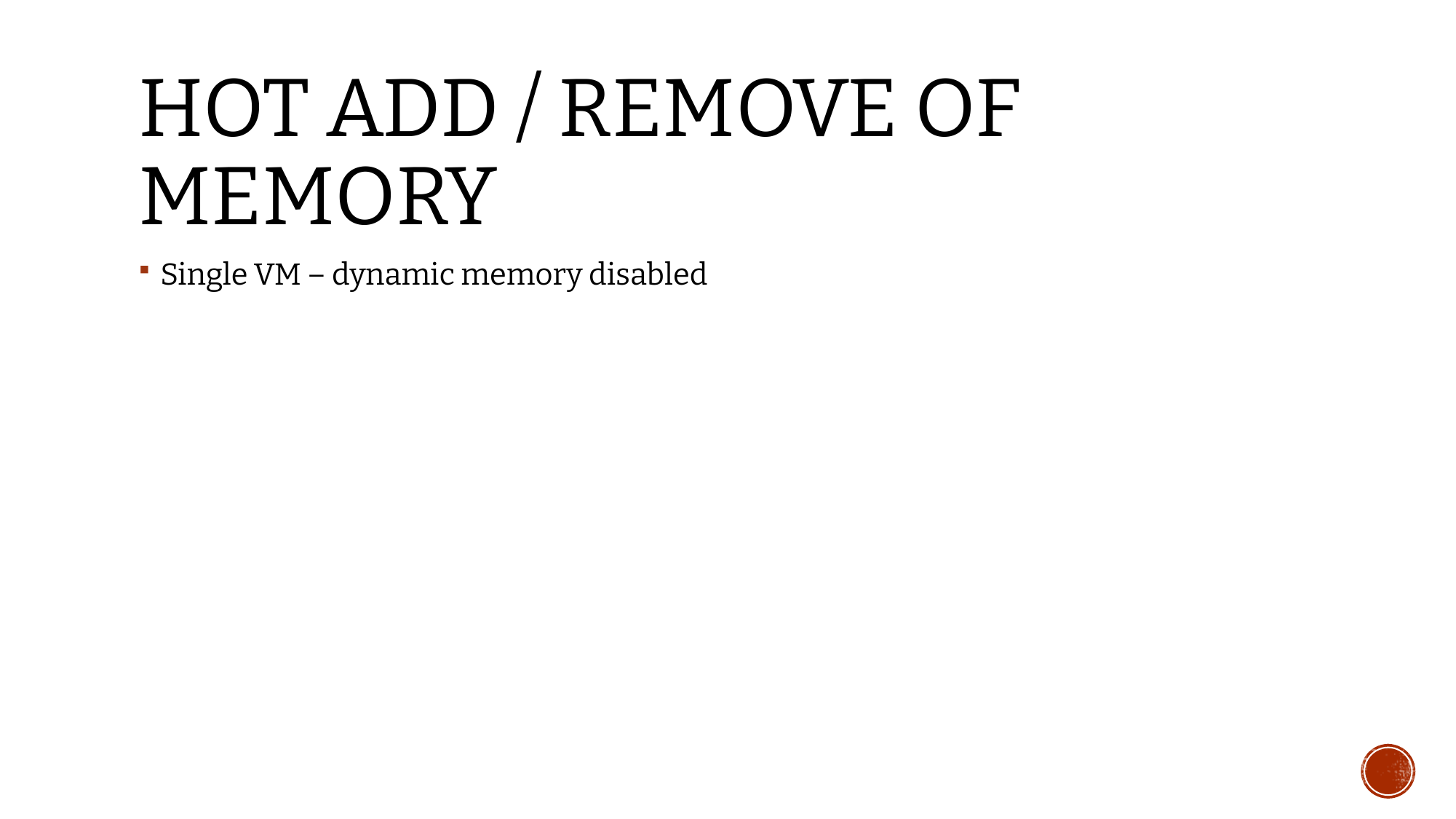

# Hot add / remove of memory
Single VM – dynamic memory disabled